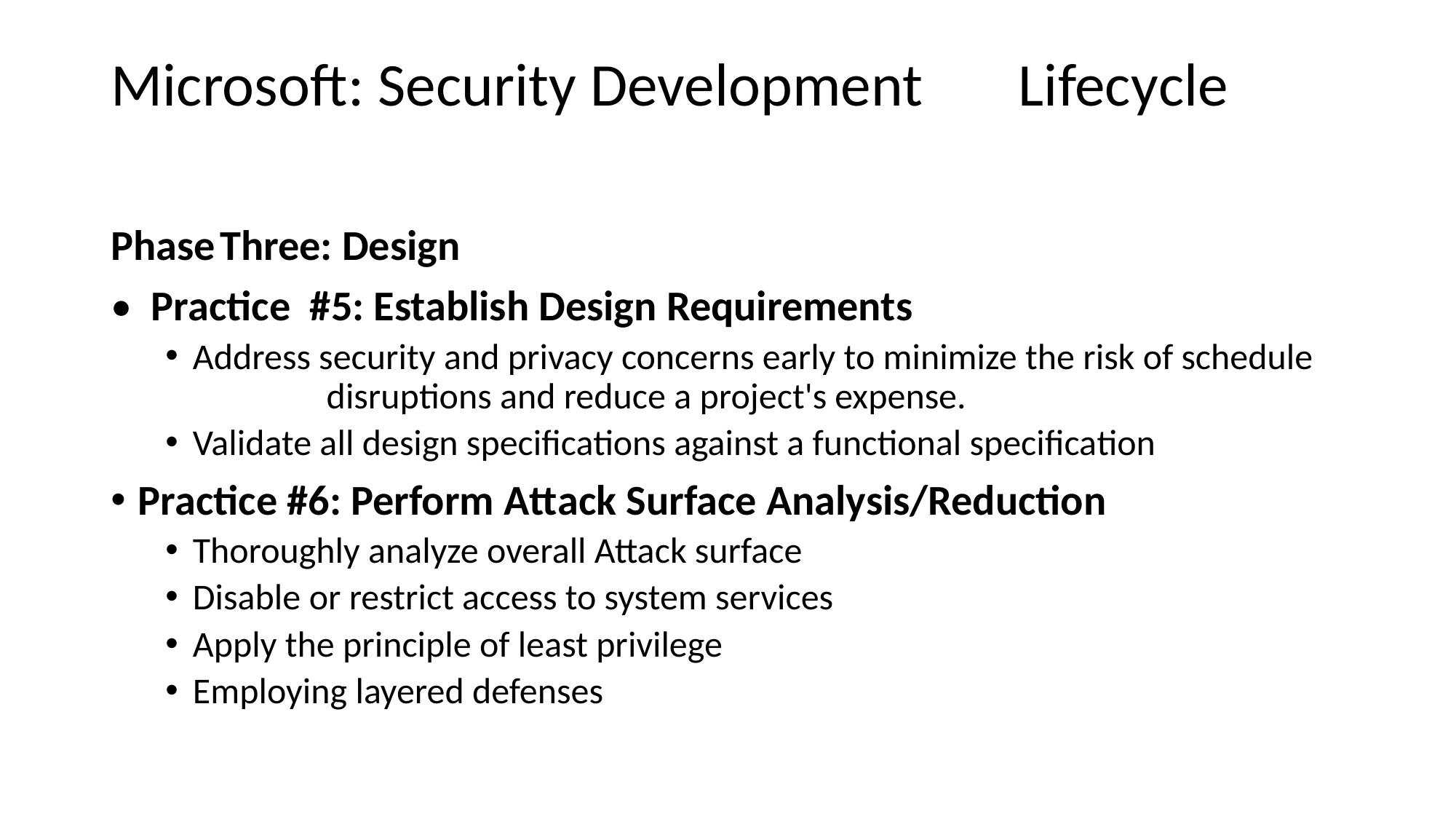

# Microsoft: Security Development	 Lifecycle
Phase	Three: Design
•  Practice  #5: Establish Design Requirements
Address security and privacy concerns early to minimize the risk of schedule	   disruptions and reduce a project's expense.
Validate all design specifications against a functional specification
Practice #6: Perform Attack Surface Analysis/Reduction
Thoroughly analyze overall Attack surface
Disable or restrict access to system services
Apply the principle of least privilege
Employing layered defenses